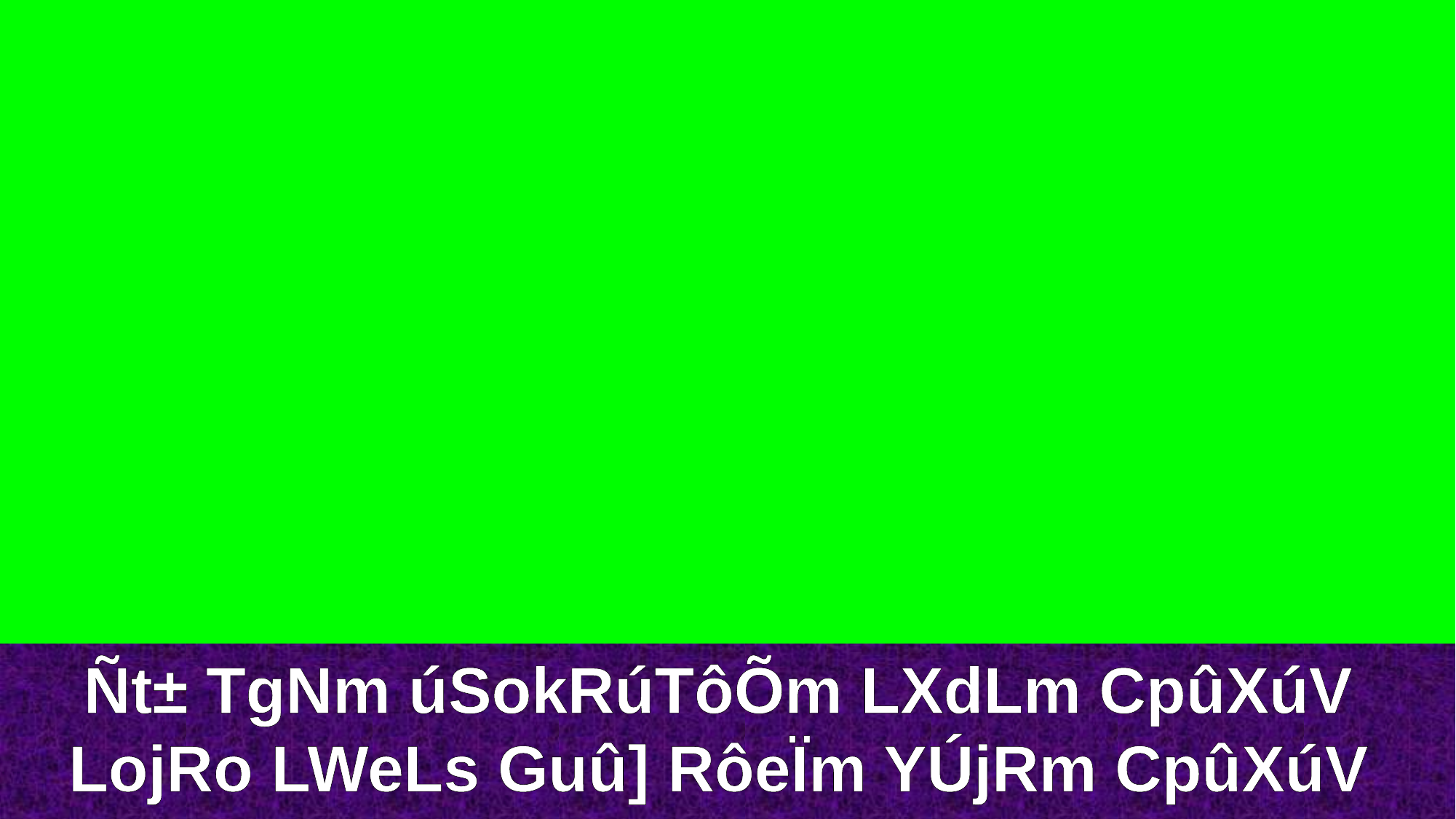

Ñt± TgNm úSokRúTôÕm LXdLm CpûXúV
LojRo LWeLs Guû] RôeÏm YÚjRm CpûXúV